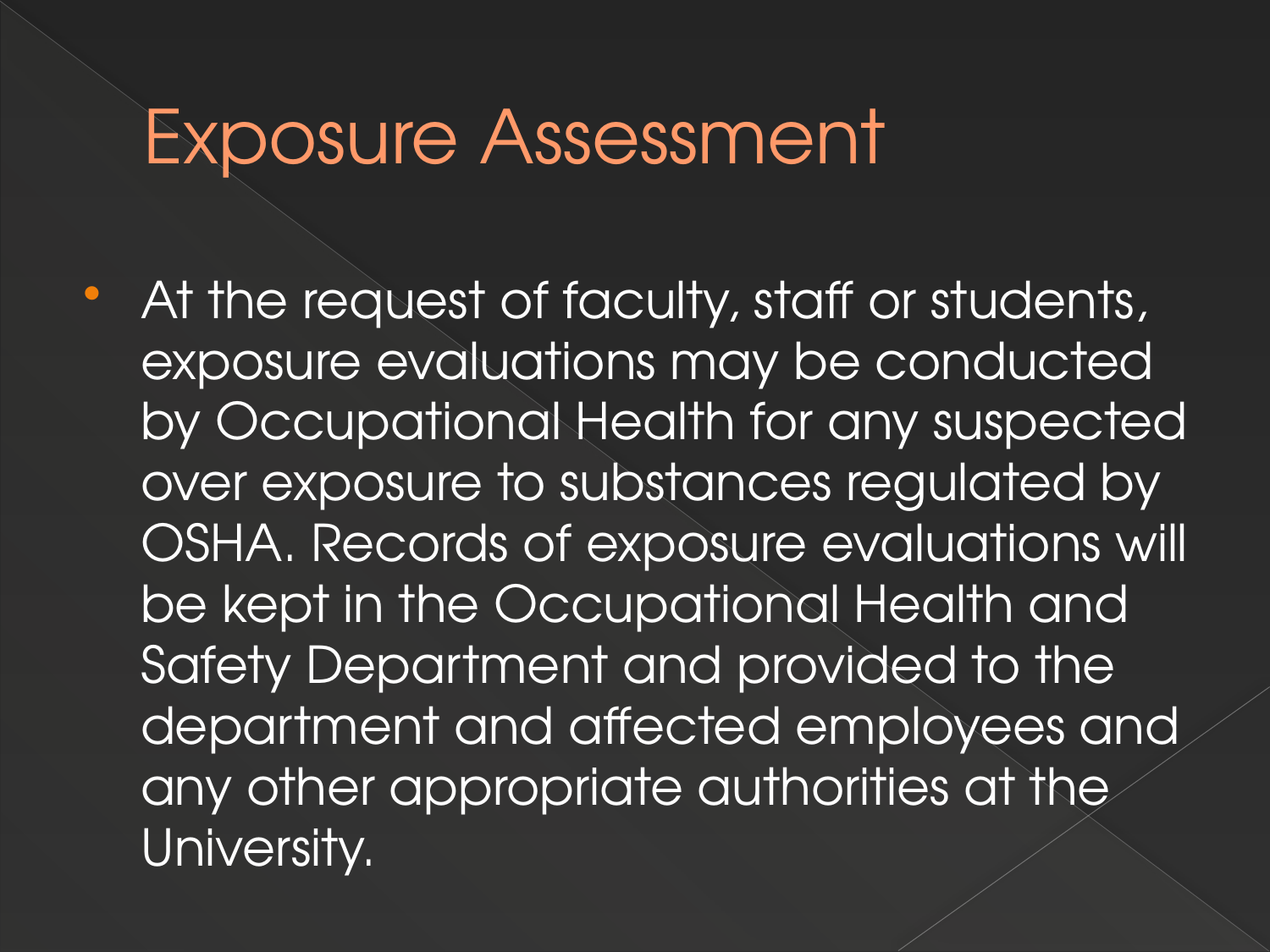

# Exposure Assessment
At the request of faculty, staff or students, exposure evaluations may be conducted by Occupational Health for any suspected over exposure to substances regulated by OSHA. Records of exposure evaluations will be kept in the Occupational Health and Safety Department and provided to the department and affected employees and any other appropriate authorities at the University.